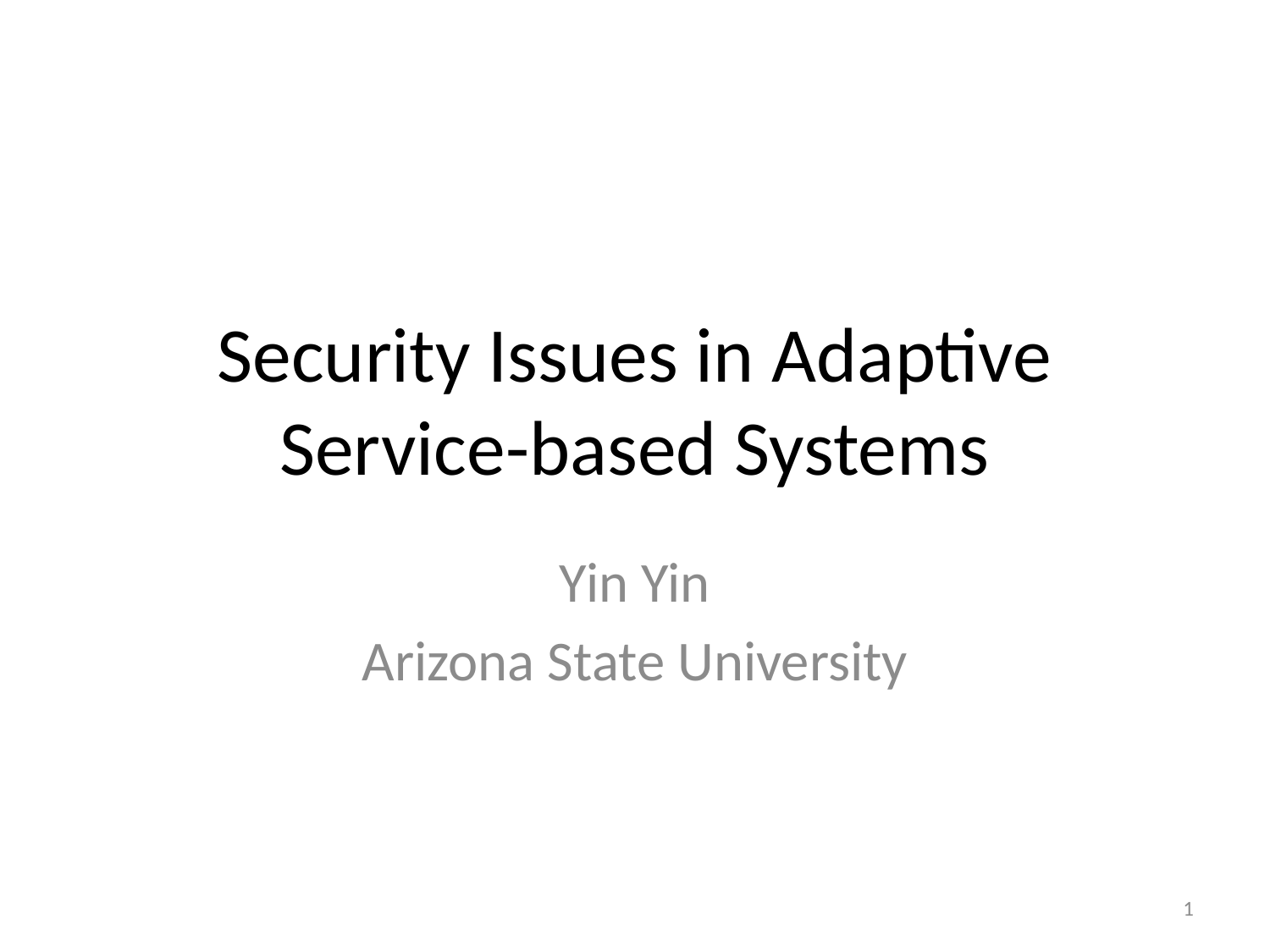

# Security Issues in Adaptive Service-based Systems
Yin Yin
Arizona State University
1